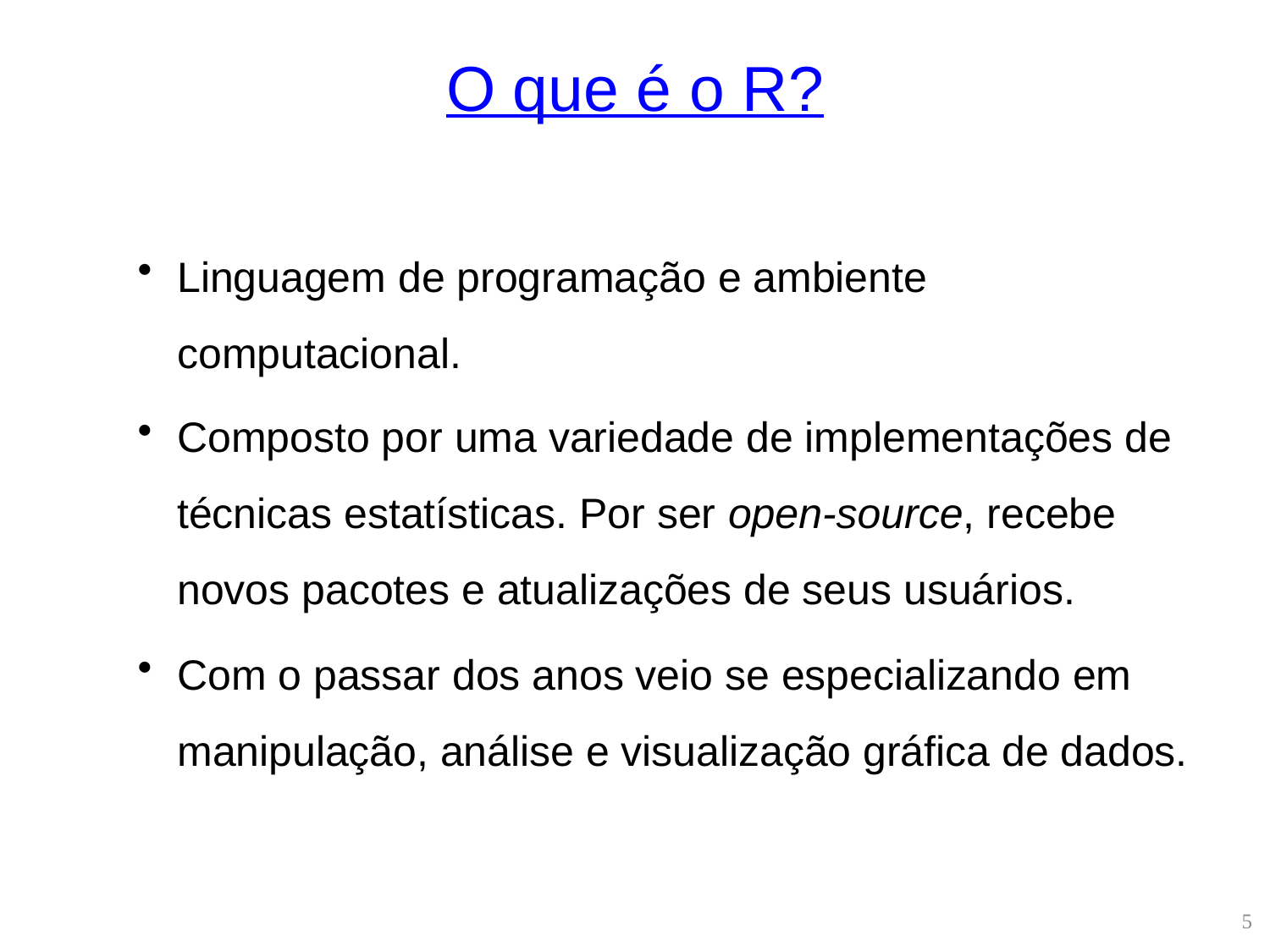

# O que é o R?
Linguagem de programação e ambiente computacional.
Composto por uma variedade de implementações de técnicas estatísticas. Por ser open-source, recebe novos pacotes e atualizações de seus usuários.
Com o passar dos anos veio se especializando em manipulação, análise e visualização gráfica de dados.
5